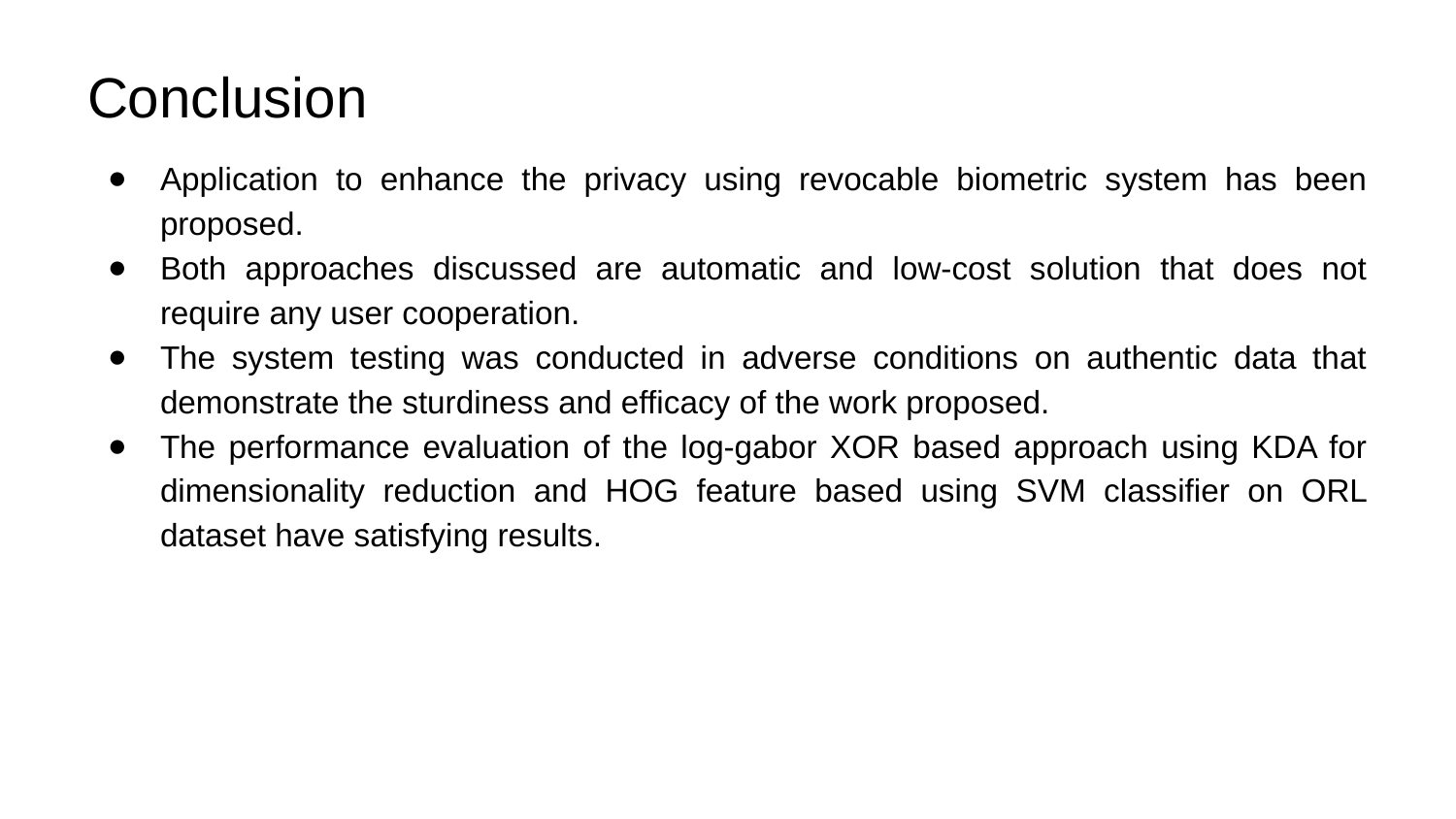

# Conclusion
Application to enhance the privacy using revocable biometric system has been proposed.
Both approaches discussed are automatic and low-cost solution that does not require any user cooperation.
The system testing was conducted in adverse conditions on authentic data that demonstrate the sturdiness and efficacy of the work proposed.
The performance evaluation of the log-gabor XOR based approach using KDA for dimensionality reduction and HOG feature based using SVM classifier on ORL dataset have satisfying results.